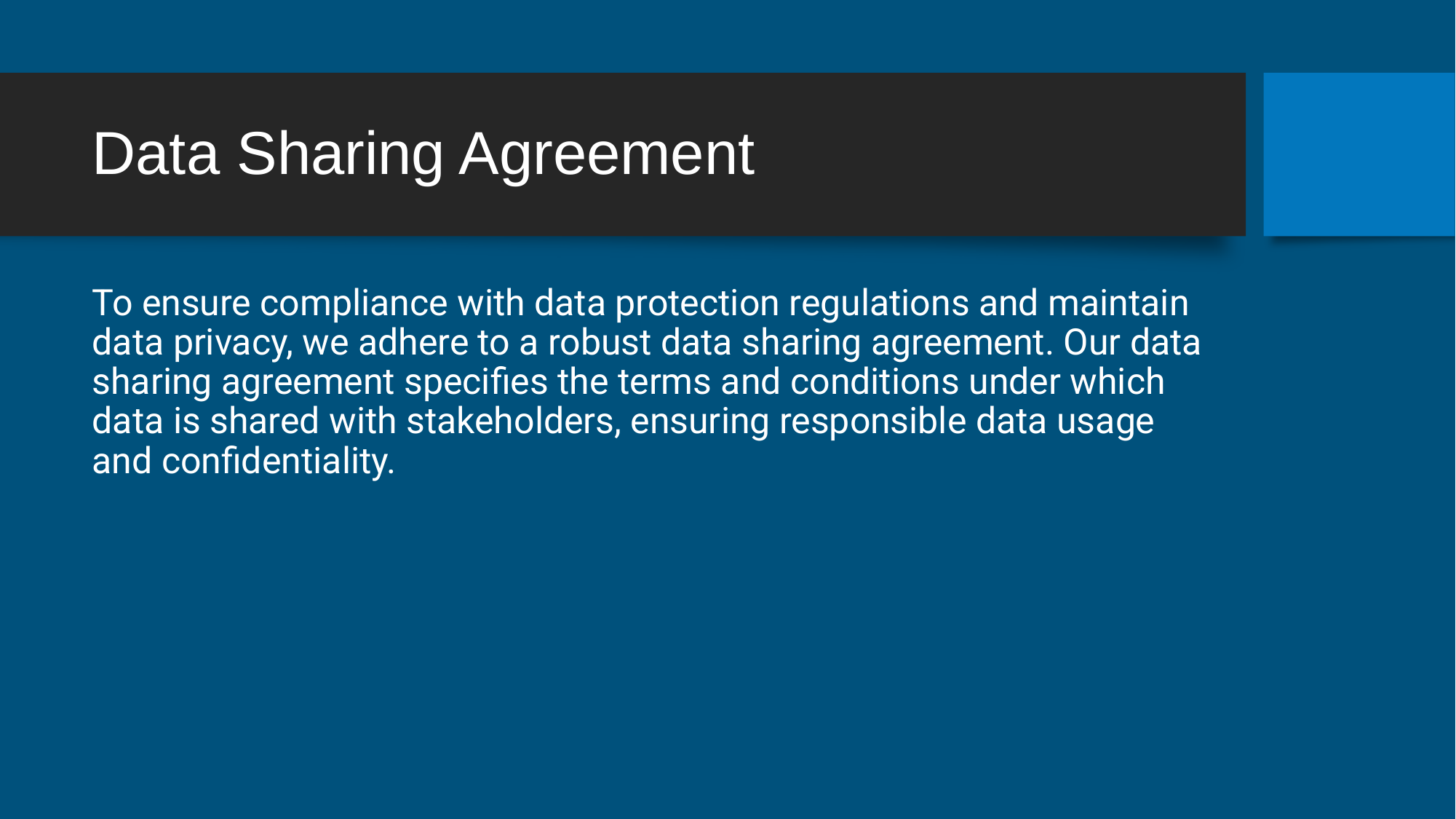

# Data Sharing Agreement
To ensure compliance with data protection regulations and maintain data privacy, we adhere to a robust data sharing agreement. Our data sharing agreement specifies the terms and conditions under which data is shared with stakeholders, ensuring responsible data usage and confidentiality.